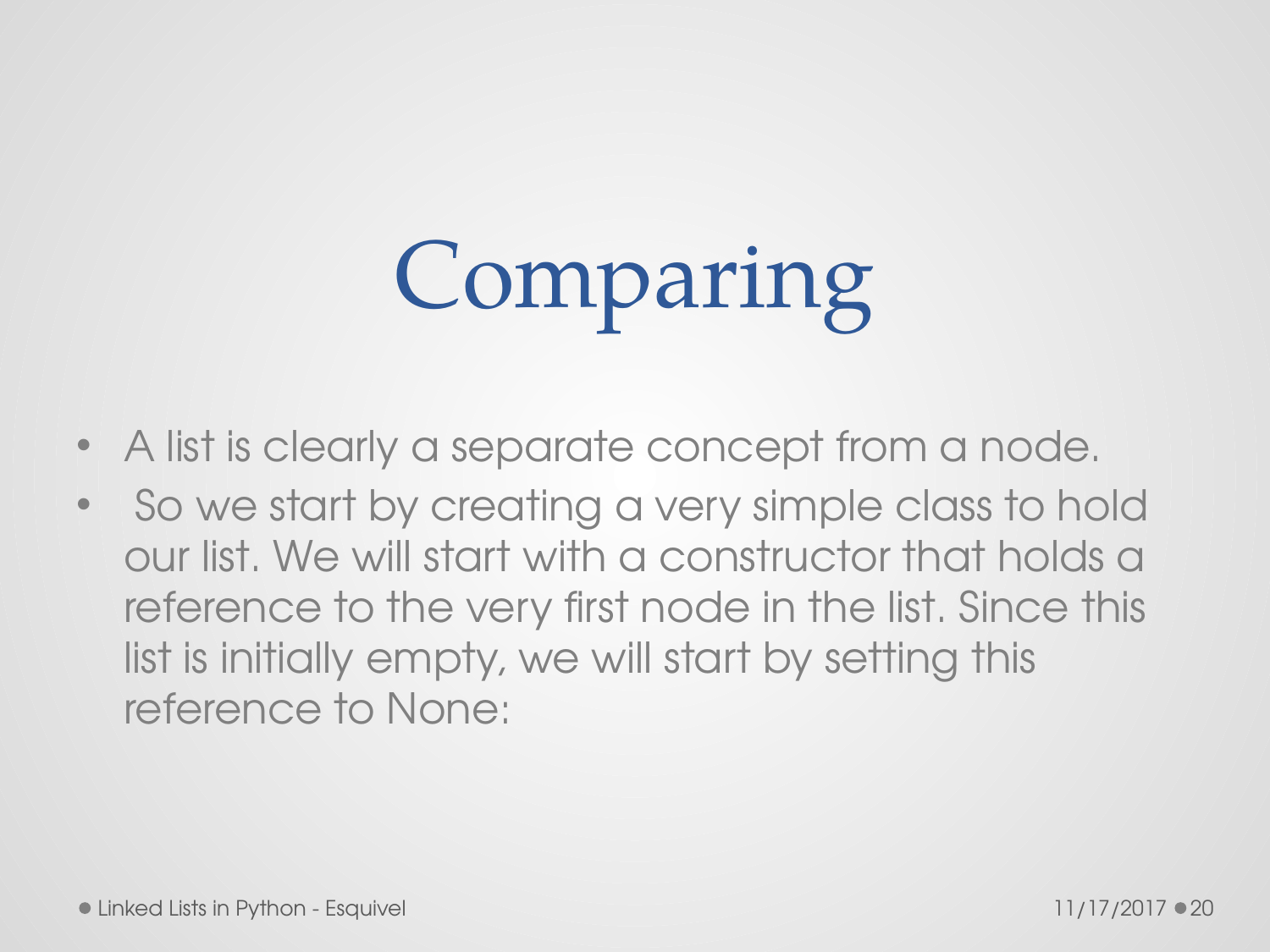

# Comparing
A list is clearly a separate concept from a node.
 So we start by creating a very simple class to hold our list. We will start with a constructor that holds a reference to the very first node in the list. Since this list is initially empty, we will start by setting this reference to None:
Linked Lists in Python - Esquivel
11/17/2017
20